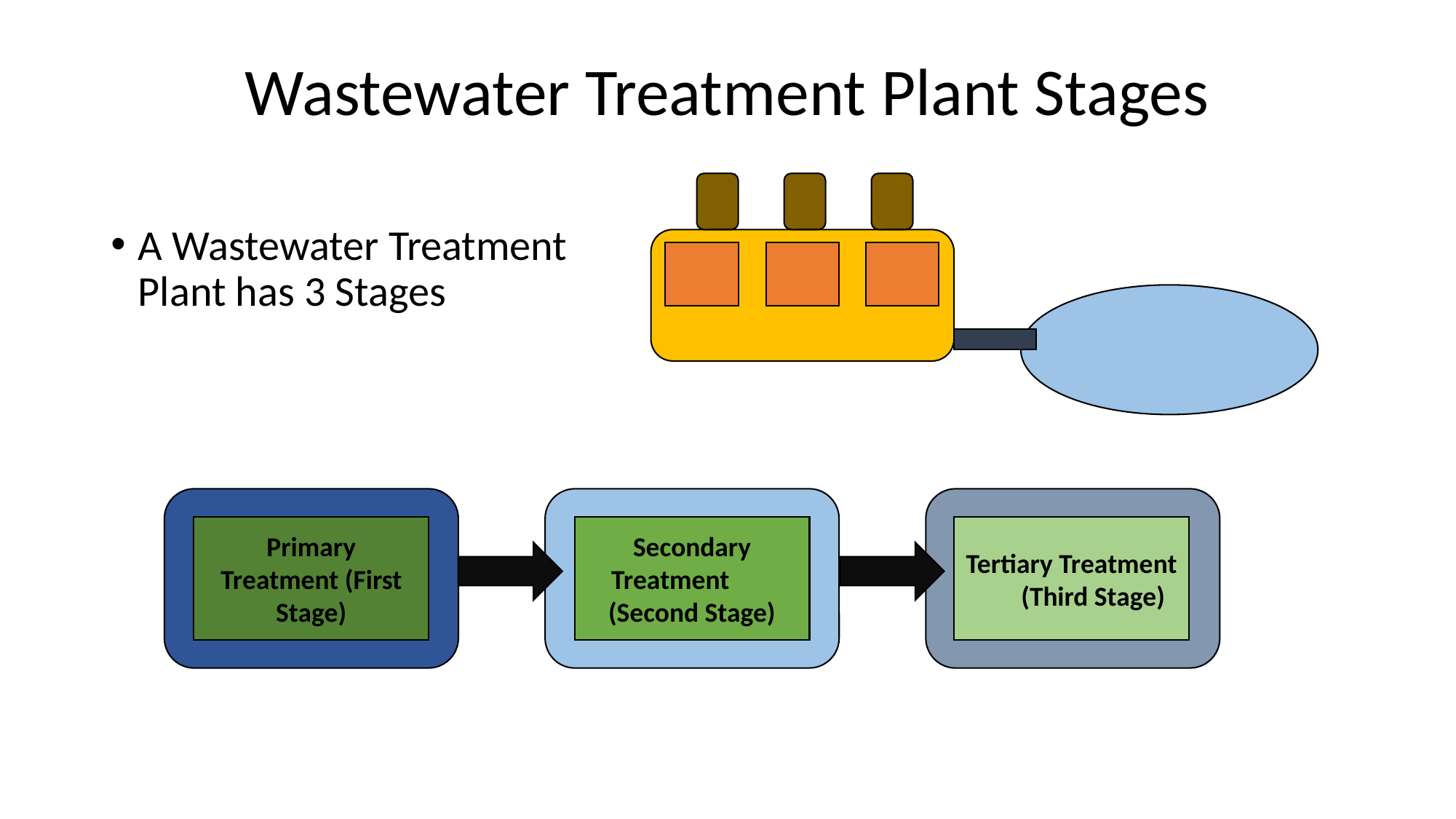

# Wastewater Treatment Plant Stages

A Wastewater Treatment Plant has 3 Stages

Primary Treatment (First Stage)
Secondary Treatment        (Second Stage)
Tertiary Treatment        (Third Stage)